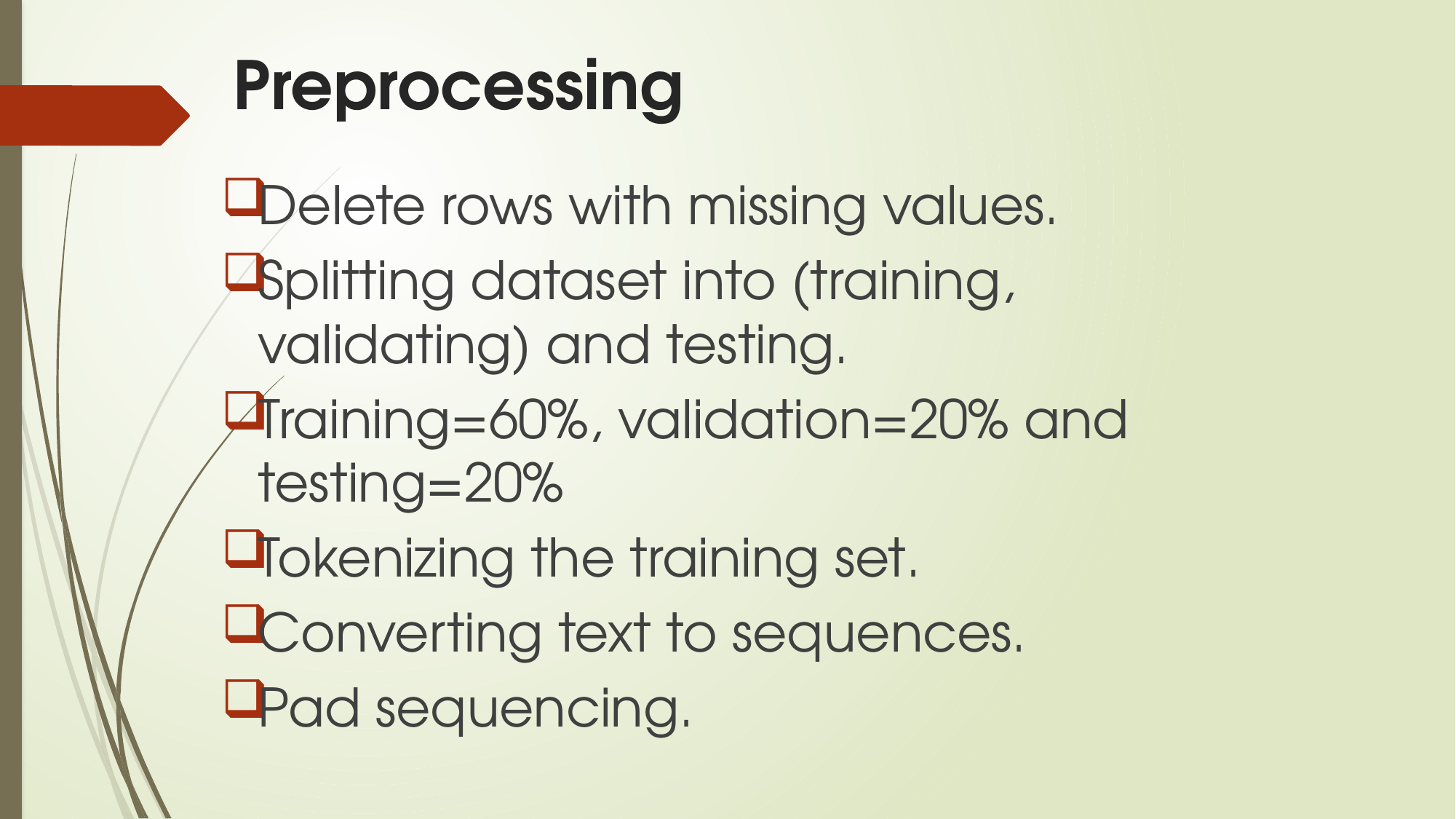

# Preprocessing
Delete rows with missing values.
Splitting dataset into (training, validating) and testing.
Training=60%, validation=20% and testing=20%
Tokenizing the training set.
Converting text to sequences.
Pad sequencing.